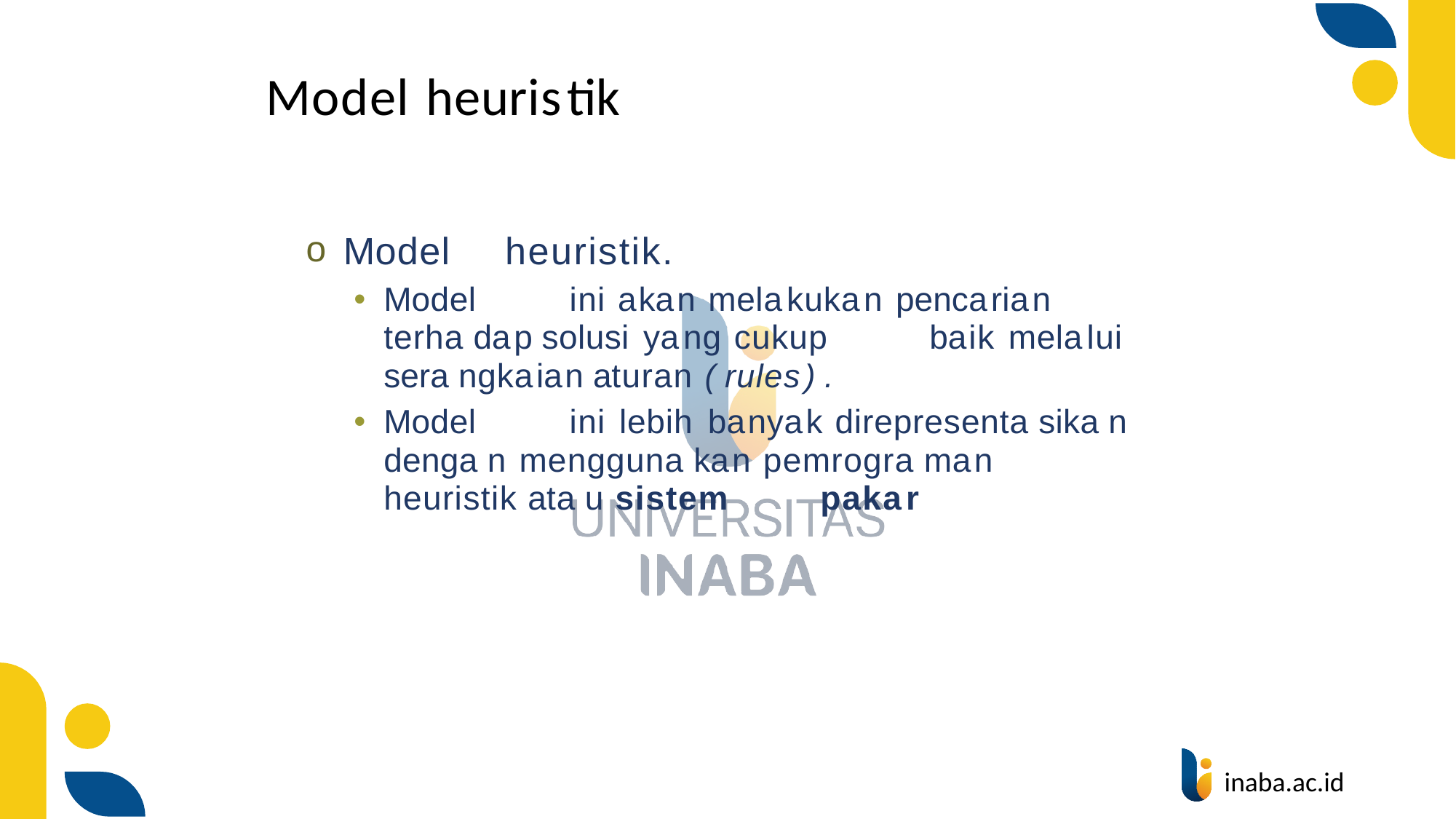

# Model heuristik
Model	heuristik.
Model	ini akan melakukan pencarian terha dap solusi yang cukup	baik melalui sera ngkaian aturan ( rules) .
Model	ini lebih	banyak direpresenta sika n denga n mengguna kan pemrogra man heuristik ata u sistem	pakar